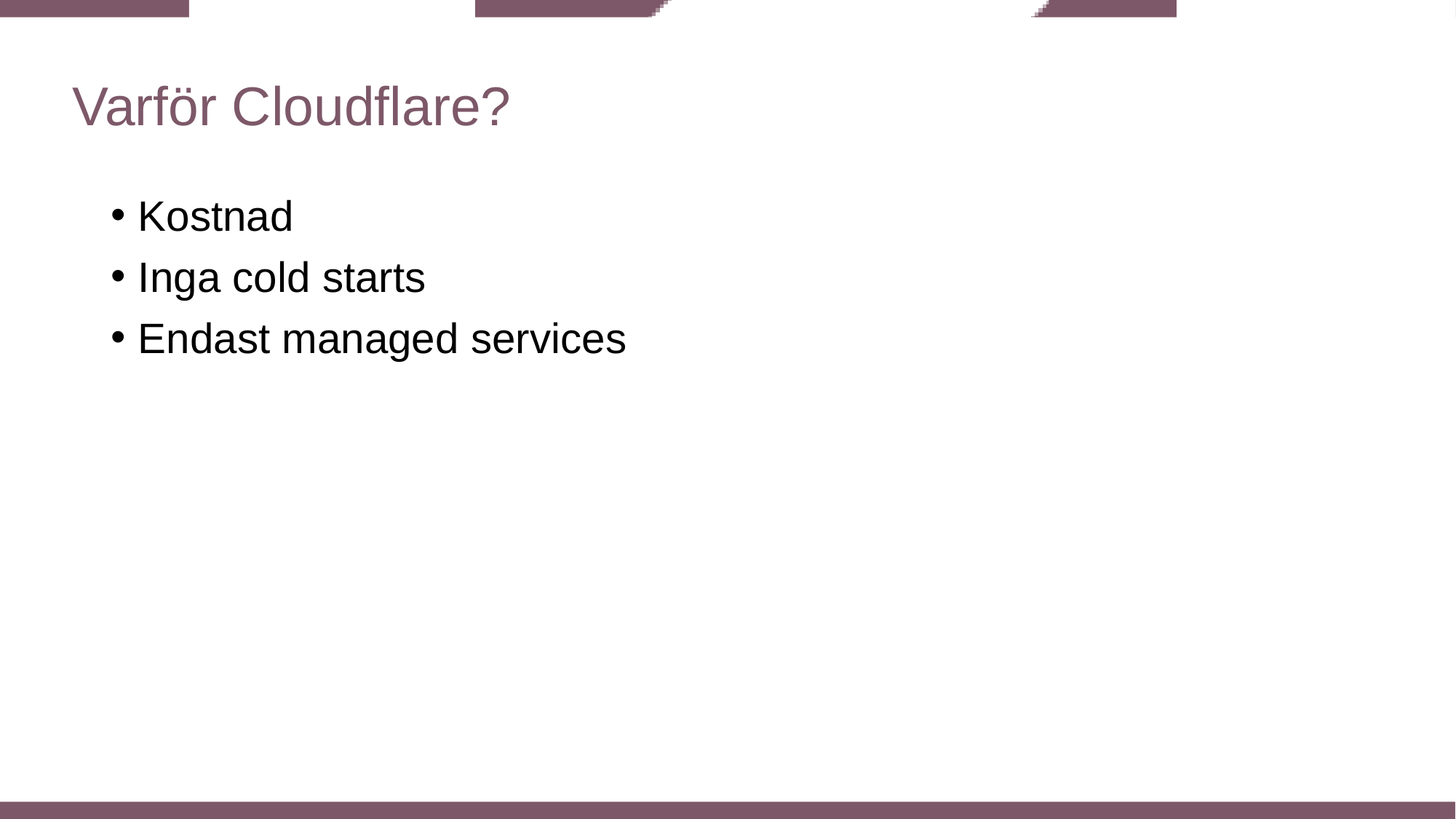

# Varför Cloudflare?
Kostnad
Inga cold starts
Endast managed services